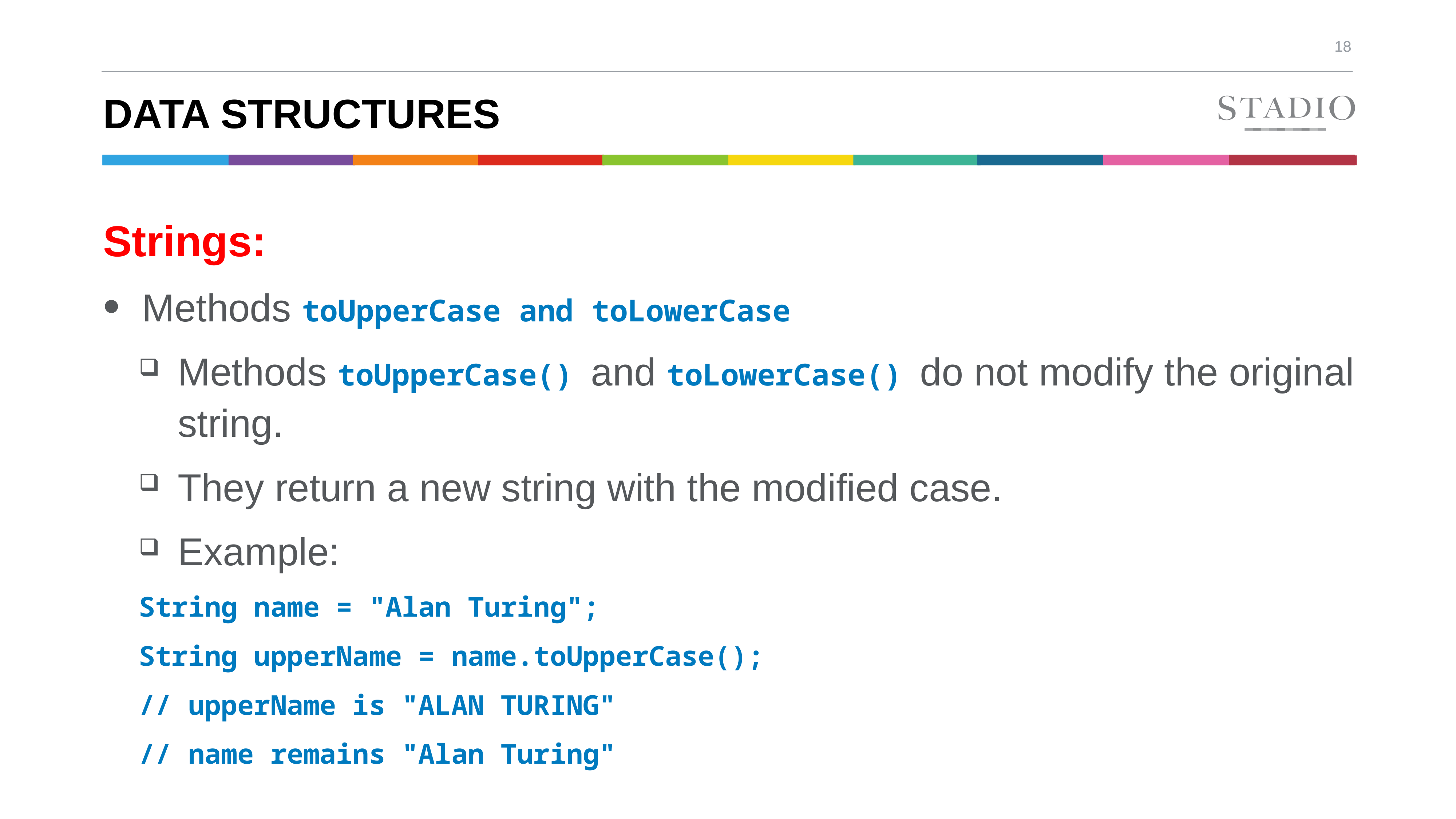

# Data structures

Strings:
Methods toUpperCase and toLowerCase
Methods toUpperCase() and toLowerCase() do not modify the original string.
They return a new string with the modified case.
Example:
String name = "Alan Turing";
String upperName = name.toUpperCase();
// upperName is "ALAN TURING"
// name remains "Alan Turing"